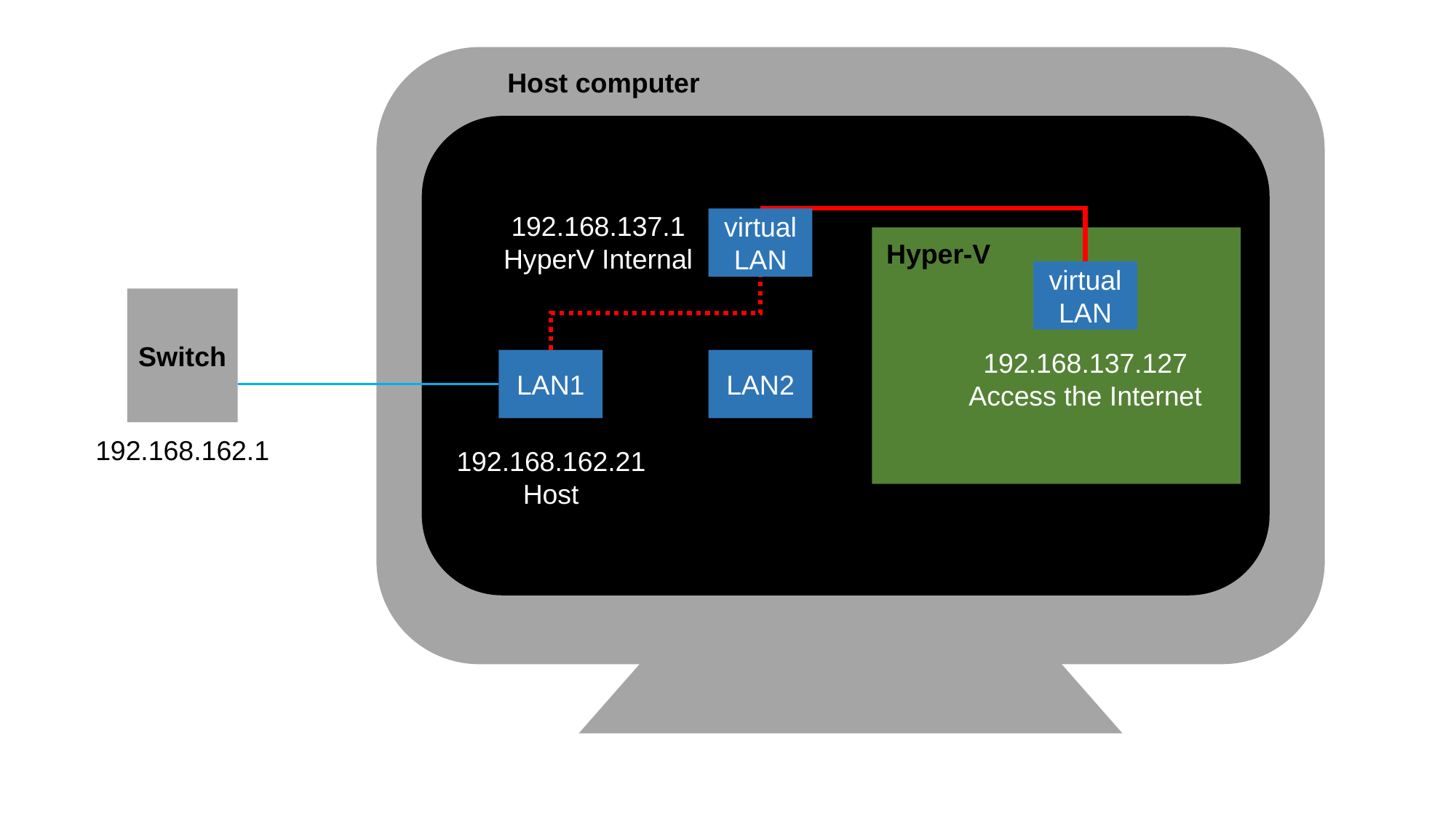

Host computer

192.168.137.1
HyperV Internal
virtual
LAN

Hyper-V
virtual
LAN
Switch
192.168.137.127
Access the Internet
LAN1
LAN2

192.168.162.1
192.168.162.21
Host